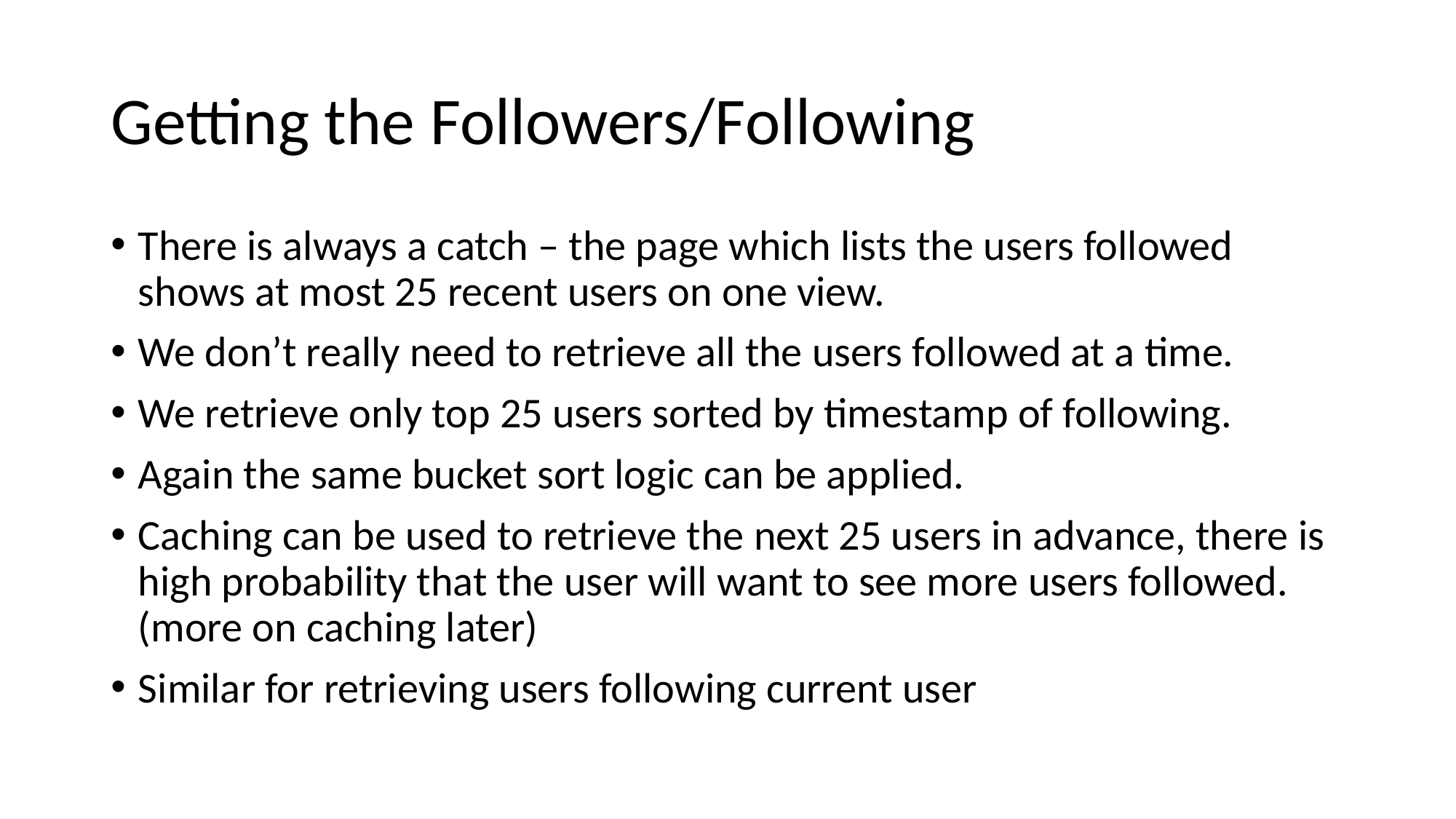

# Getting the Followers/Following
There is always a catch – the page which lists the users followed shows at most 25 recent users on one view.
We don’t really need to retrieve all the users followed at a time.
We retrieve only top 25 users sorted by timestamp of following.
Again the same bucket sort logic can be applied.
Caching can be used to retrieve the next 25 users in advance, there is high probability that the user will want to see more users followed.(more on caching later)
Similar for retrieving users following current user